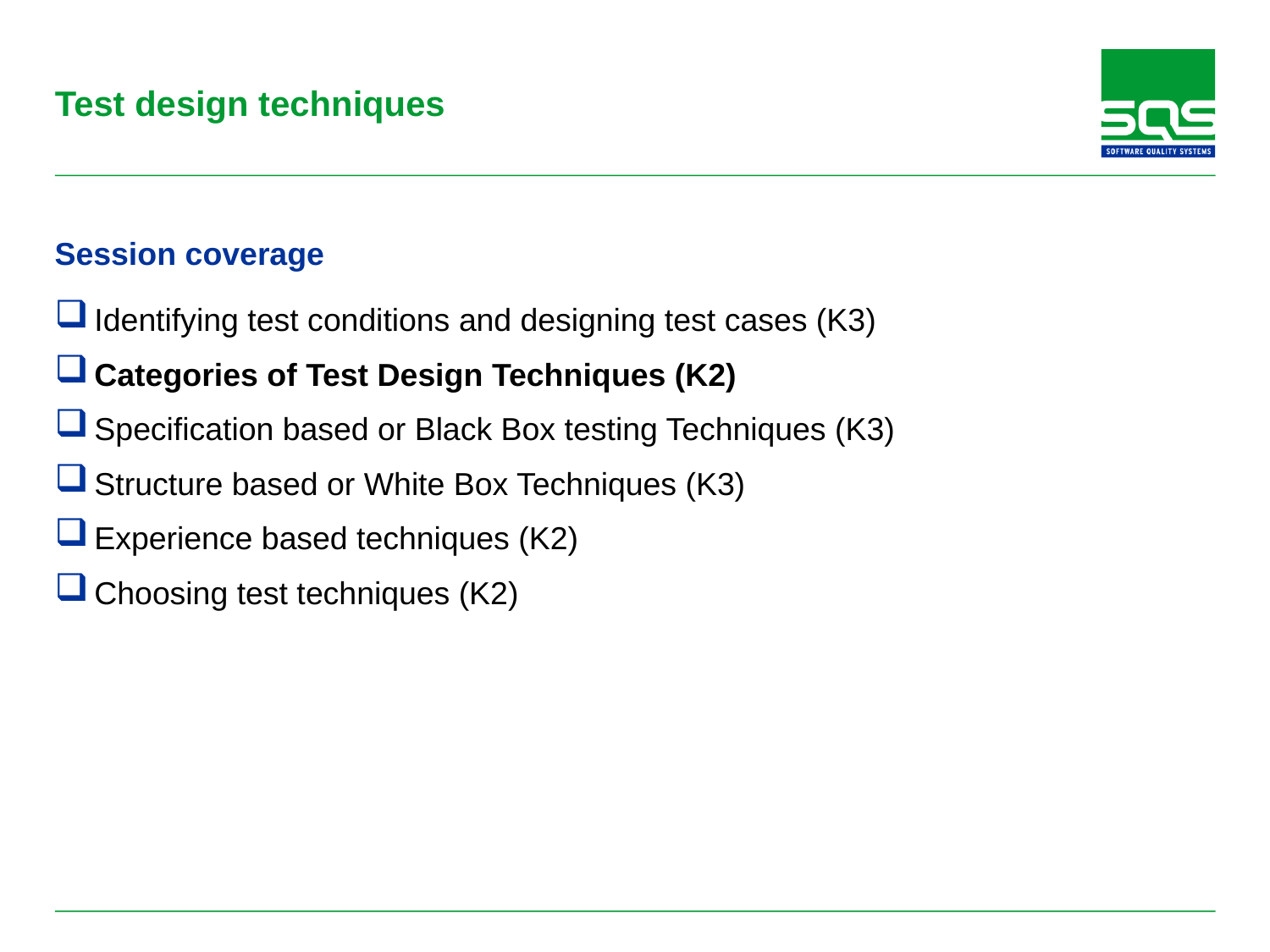

# Test design techniques
Session coverage

Identifying test conditions and designing test cases (K3)
Categories of Test Design Techniques (K2)
Specification based or Black Box testing Techniques (K3)
Structure based or White Box Techniques (K3)
Experience based techniques (K2)
Choosing test techniques (K2)